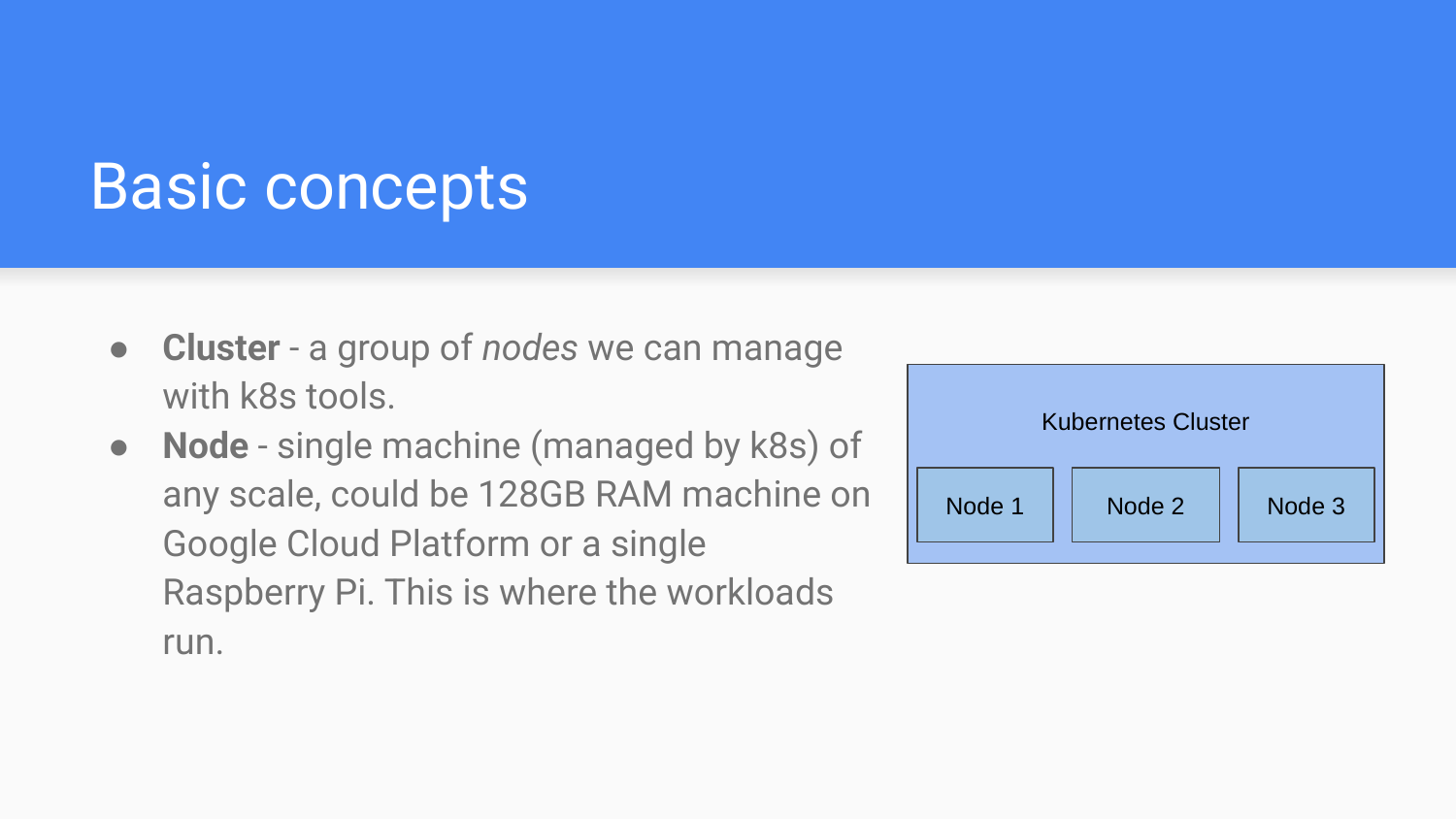

# Basic concepts
Cluster - a group of nodes we can manage with k8s tools.
Node - single machine (managed by k8s) of any scale, could be 128GB RAM machine on Google Cloud Platform or a single Raspberry Pi. This is where the workloads run.
Kubernetes Cluster

Node 1
Node 2
Node 3